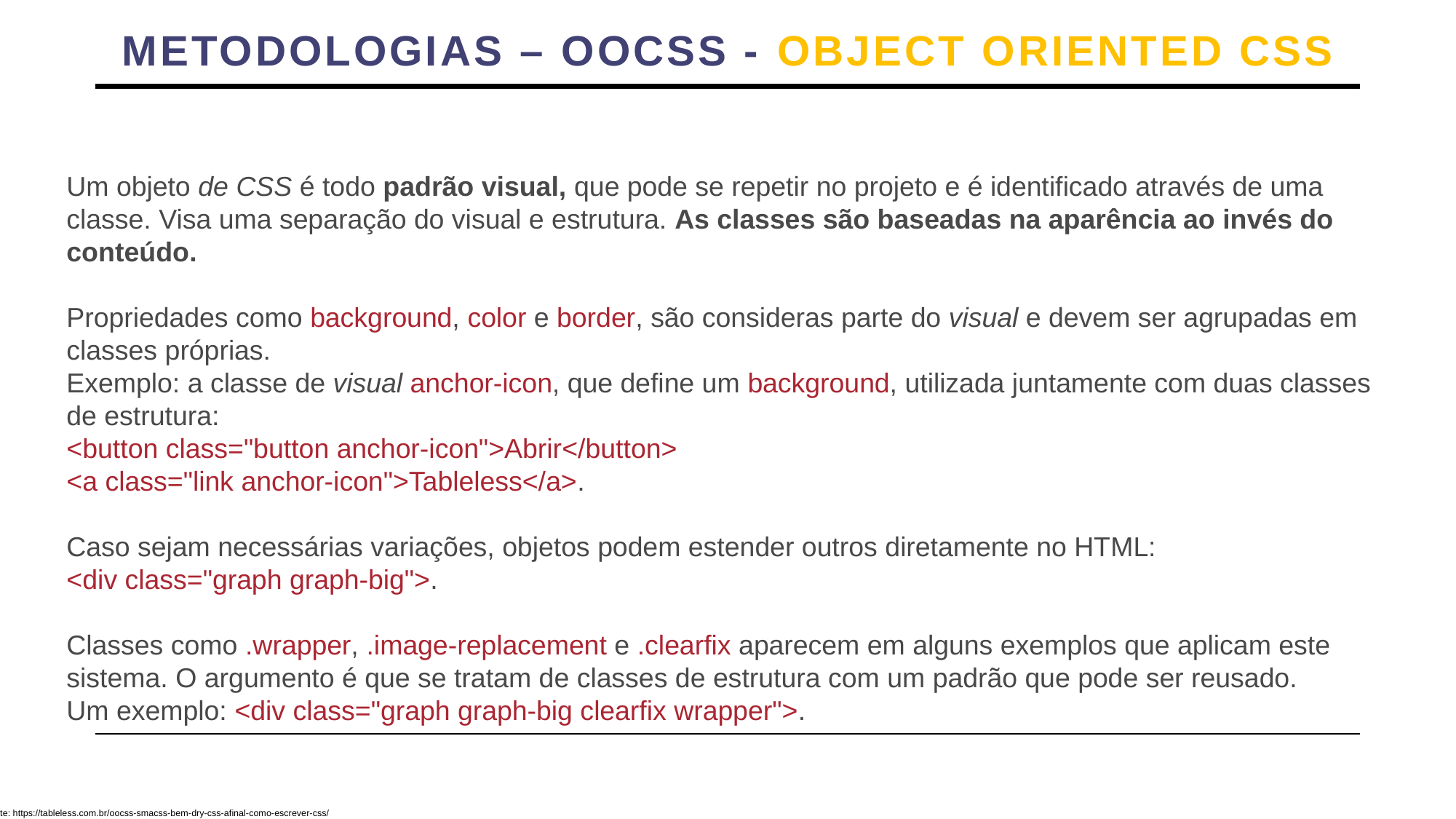

Metodologias – oocss - Object Oriented CSS
Um objeto de CSS é todo padrão visual, que pode se repetir no projeto e é identificado através de uma classe. Visa uma separação do visual e estrutura. As classes são baseadas na aparência ao invés do conteúdo.

Propriedades como background, color e border, são consideras parte do visual e devem ser agrupadas em classes próprias.
Exemplo: a classe de visual anchor-icon, que define um background, utilizada juntamente com duas classes de estrutura:
<button class="button anchor-icon">Abrir</button>
<a class="link anchor-icon">Tableless</a>.

Caso sejam necessárias variações, objetos podem estender outros diretamente no HTML:
<div class="graph graph-big">.

Classes como .wrapper, .image-replacement e .clearfix aparecem em alguns exemplos que aplicam este sistema. O argumento é que se tratam de classes de estrutura com um padrão que pode ser reusado.
Um exemplo: <div class="graph graph-big clearfix wrapper">.
Fonte: https://tableless.com.br/oocss-smacss-bem-dry-css-afinal-como-escrever-css/